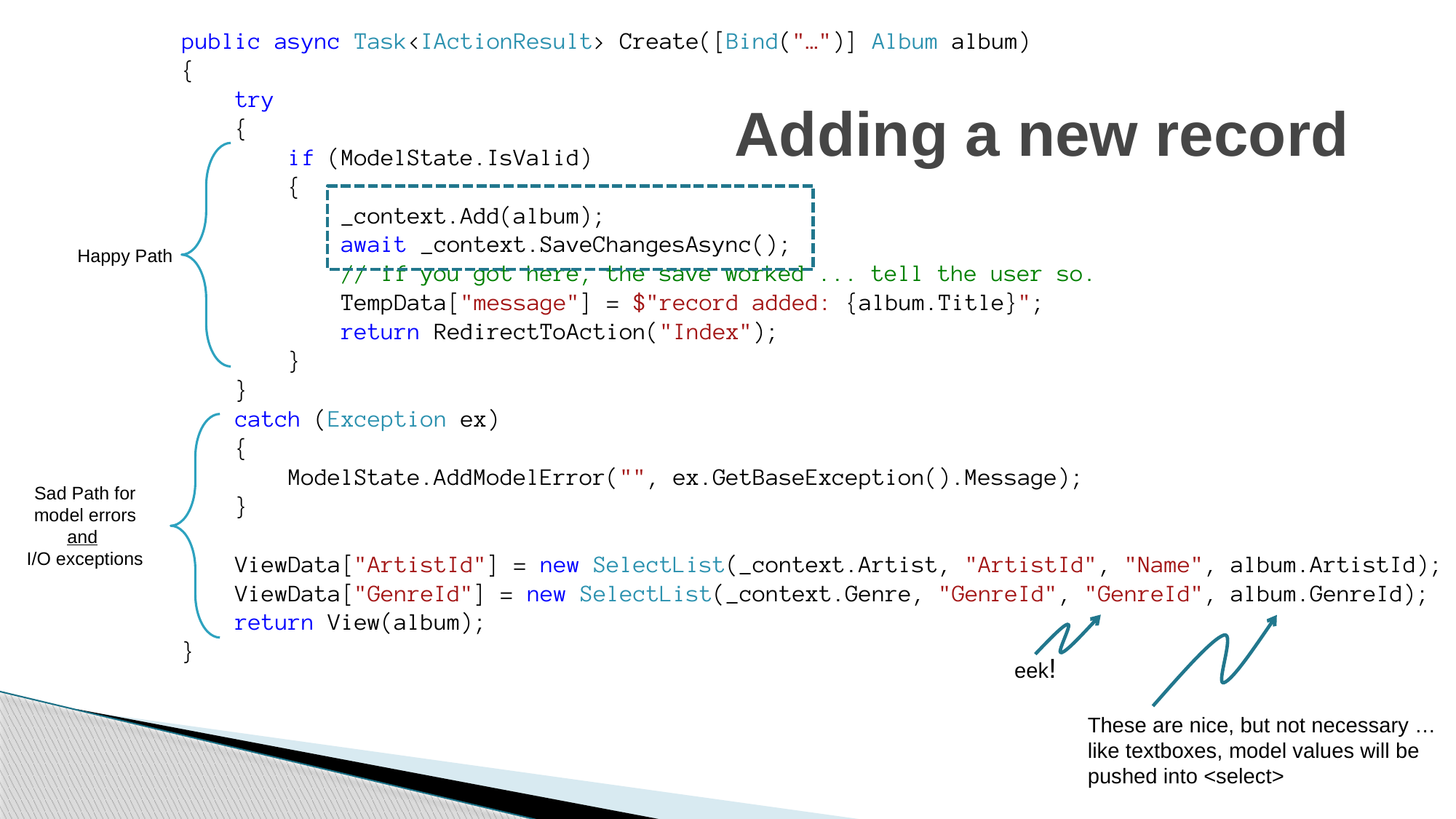

public async Task<IActionResult> Create([Bind("…")] Album album)
{
    try
    {
        if (ModelState.IsValid)
        {
            _context.Add(album);
            await _context.SaveChangesAsync();
            // if you got here, the save worked ... tell the user so.
            TempData["message"] = $"record added: {album.Title}";
            return RedirectToAction("Index");
        }
    }
    catch (Exception ex)
    {
        ModelState.AddModelError("", ex.GetBaseException().Message);
    }

    ViewData["ArtistId"] = new SelectList(_context.Artist, "ArtistId", "Name", album.ArtistId);
    ViewData["GenreId"] = new SelectList(_context.Genre, "GenreId", "GenreId", album.GenreId);
    return View(album);
}
# Adding a new record

Happy Path

Sad Path for
model errors
and
I/O exceptions

eek!
These are nice, but not necessary … like textboxes, model values will be pushed into <select>